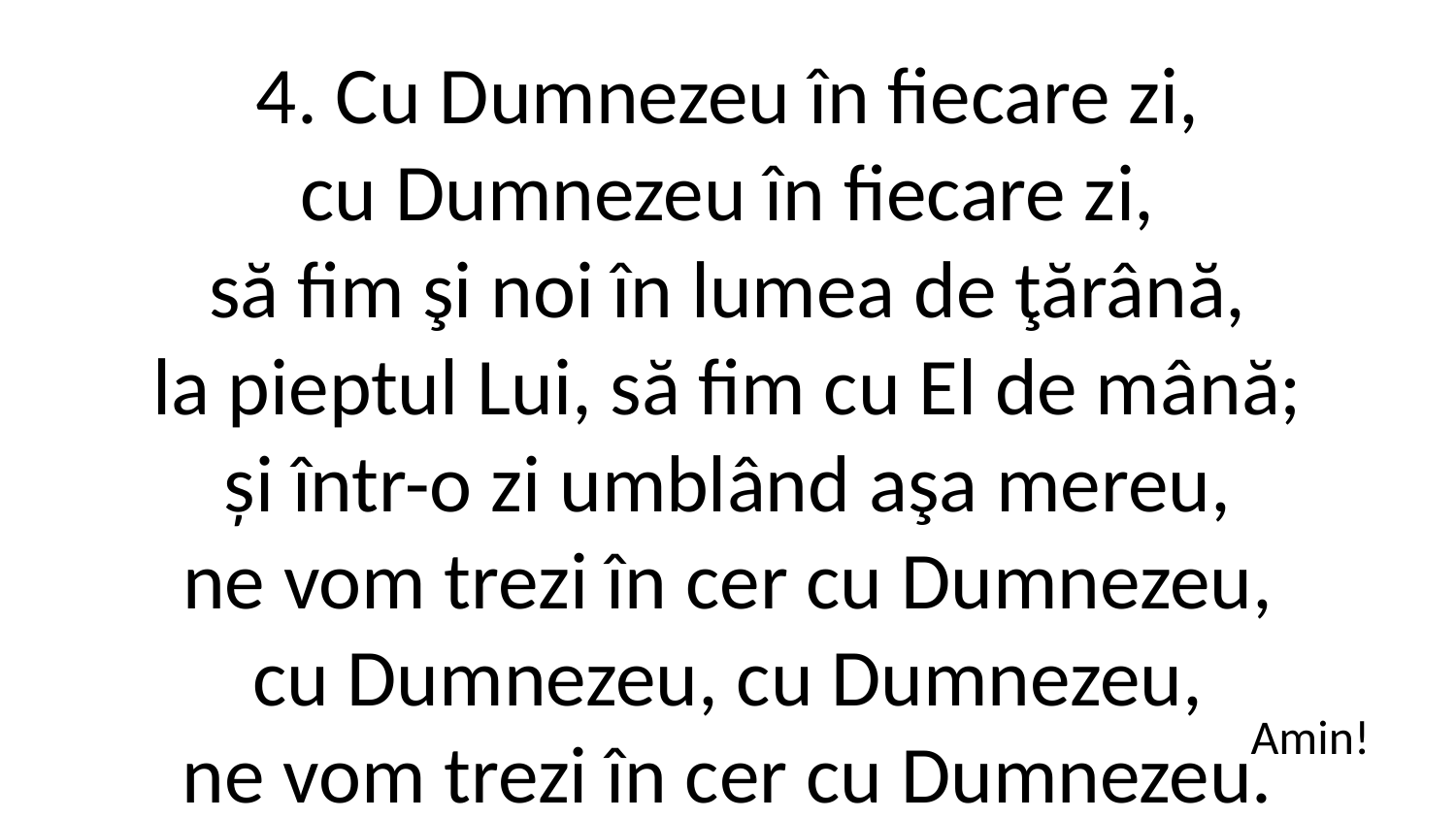

4. Cu Dumnezeu în fiecare zi,
cu Dumnezeu în fiecare zi,
să fim şi noi în lumea de ţărână,
la pieptul Lui, să fim cu El de mână;
și într-o zi umblând aşa mereu,
ne vom trezi în cer cu Dumnezeu,
cu Dumnezeu, cu Dumnezeu,
ne vom trezi în cer cu Dumnezeu.

Amin!